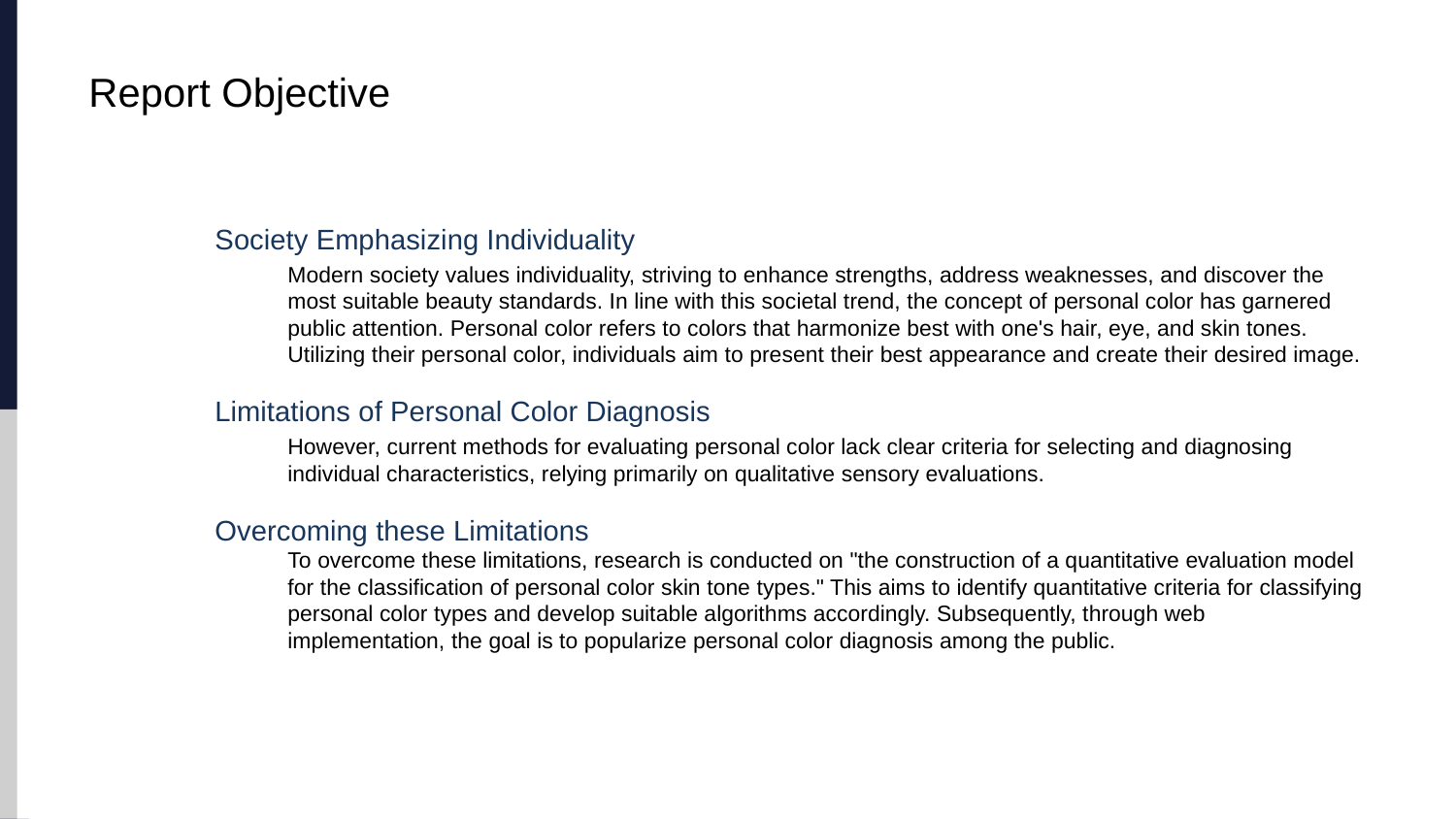

Report Objective
Society Emphasizing Individuality

Modern society values individuality, striving to enhance strengths, address weaknesses, and discover the most suitable beauty standards. In line with this societal trend, the concept of personal color has garnered public attention. Personal color refers to colors that harmonize best with one's hair, eye, and skin tones. Utilizing their personal color, individuals aim to present their best appearance and create their desired image.

Limitations of Personal Color Diagnosis

However, current methods for evaluating personal color lack clear criteria for selecting and diagnosing individual characteristics, relying primarily on qualitative sensory evaluations.

Overcoming these Limitations
To overcome these limitations, research is conducted on "the construction of a quantitative evaluation model for the classification of personal color skin tone types." This aims to identify quantitative criteria for classifying personal color types and develop suitable algorithms accordingly. Subsequently, through web implementation, the goal is to popularize personal color diagnosis among the public.